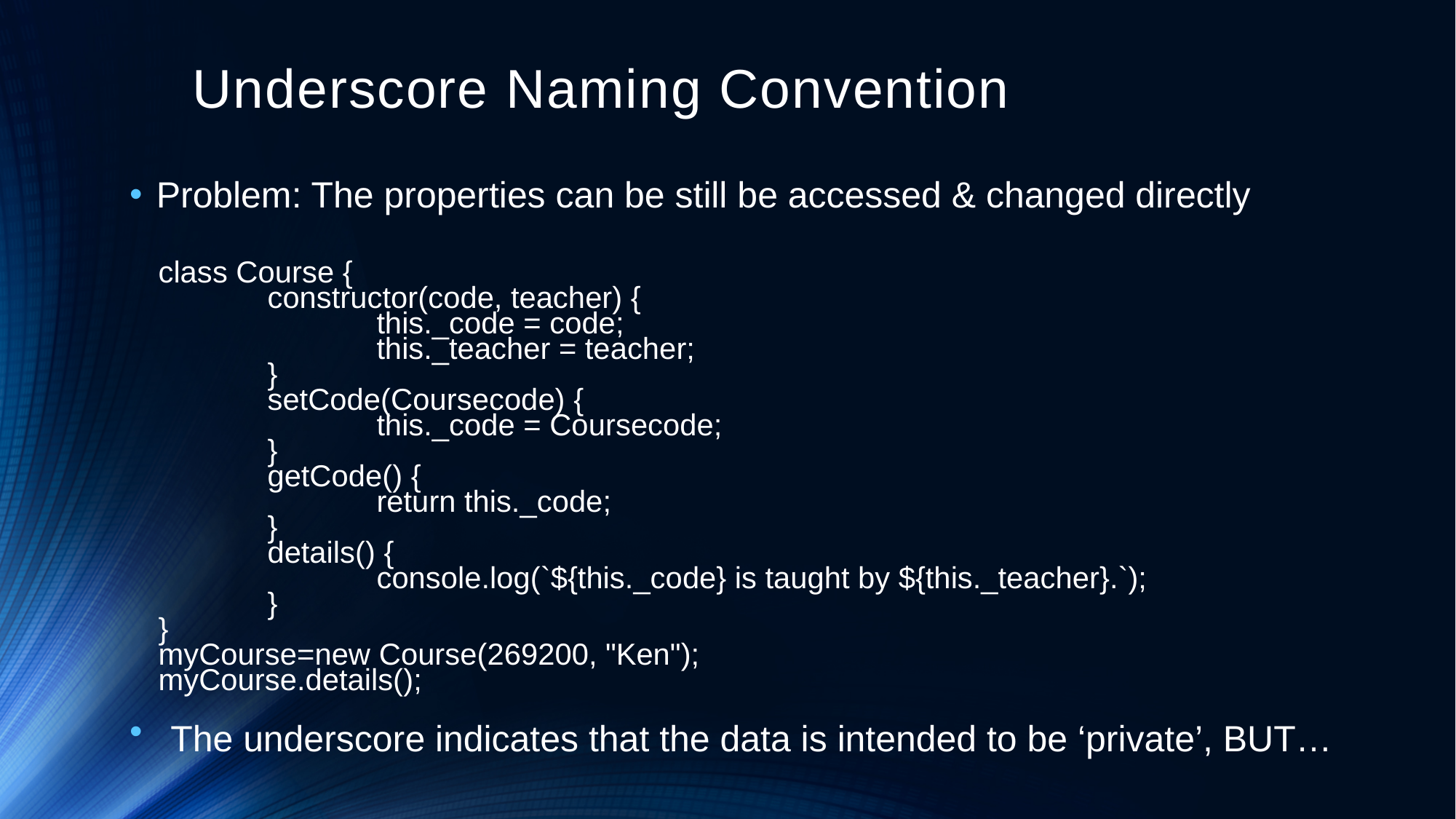

# Underscore Naming Convention
Problem: The properties can be still be accessed & changed directly
class Course {
	constructor(code, teacher) {
		this._code = code;
		this._teacher = teacher;
	}
	setCode(Coursecode) {
		this._code = Coursecode;
	}
	getCode() {
		return this._code;
	}
	details() {
		console.log(`${this._code} is taught by ${this._teacher}.`);
	}
}
myCourse=new Course(269200, "Ken");
myCourse.details();

The underscore indicates that the data is intended to be ‘private’, BUT…